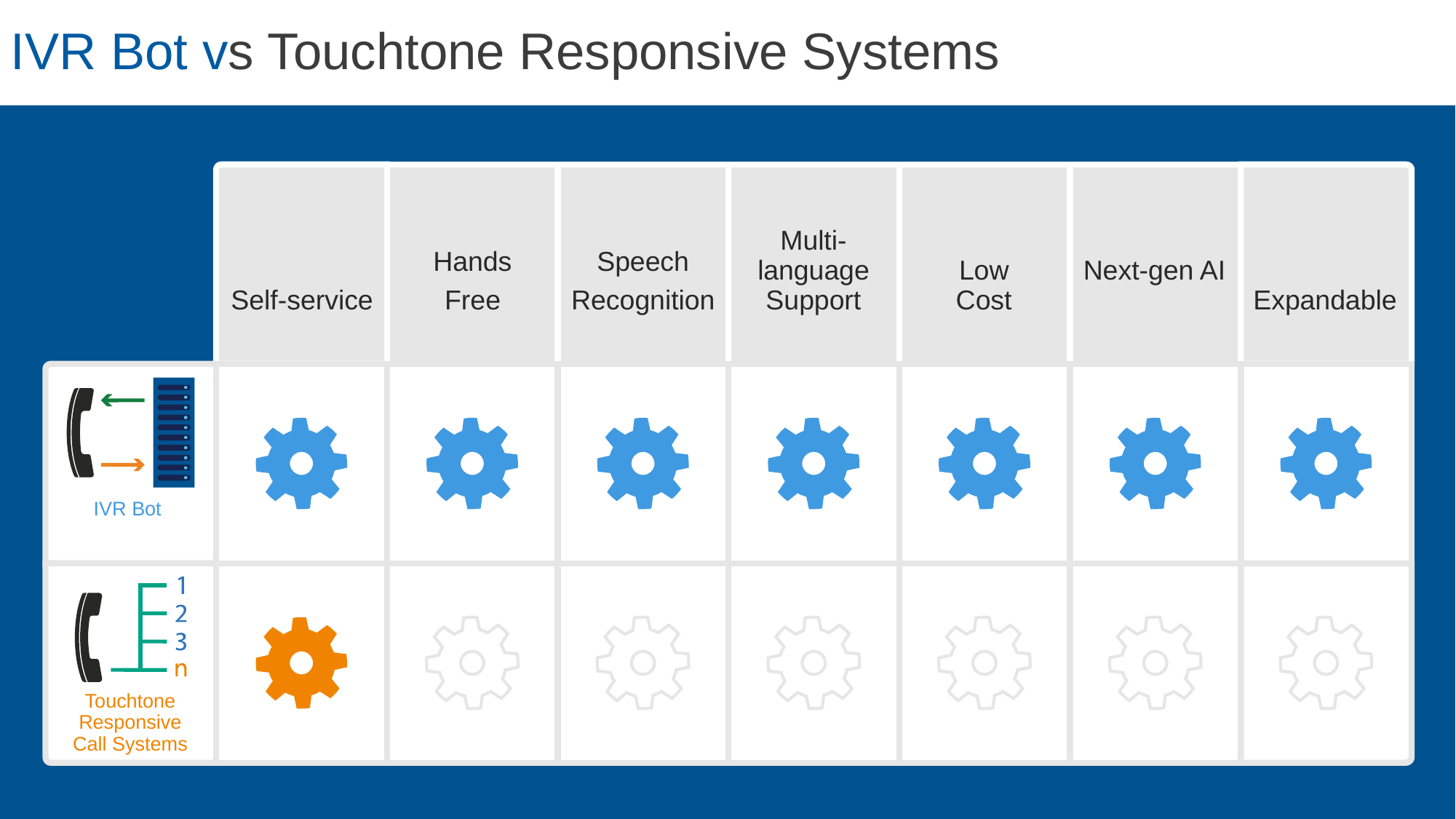

IVR Bot vs Touchtone Responsive Systems

Multi-language Support
Hands
Free
Speech
Recognition
Low
Cost
Next-gen AI
Self-service
Expandable

IVR Bot

Touchtone Responsive
Call Systems

7